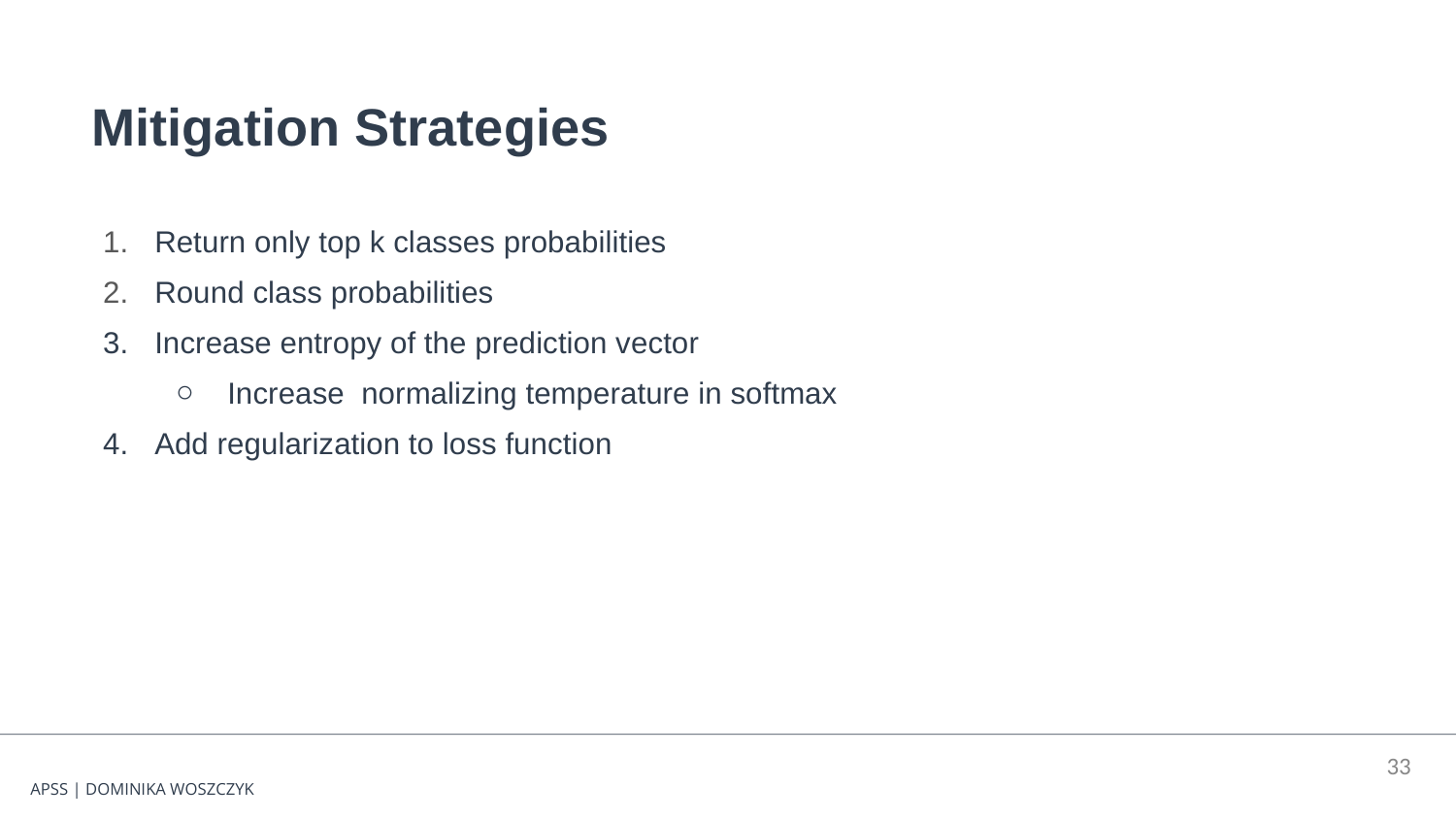

Mitigation Strategies

Return only top k classes probabilities
Round class probabilities
Increase entropy of the prediction vector
Increase  normalizing temperature in softmax
Add regularization to loss function

33
APSS | DOMINIKA WOSZCZYK